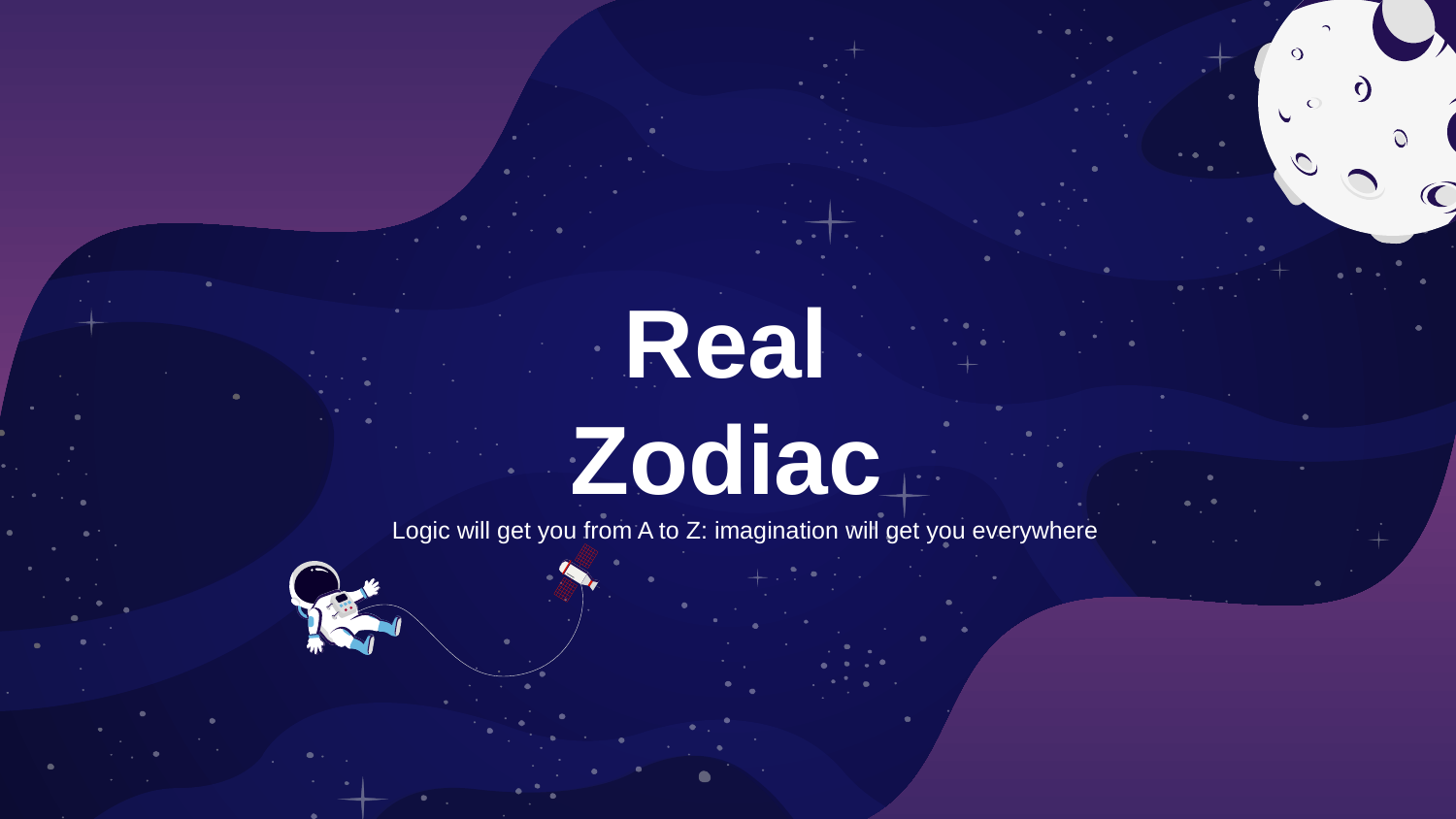

# Real
Zodiac
Logic will get you from A to Z: imagination will get you everywhere